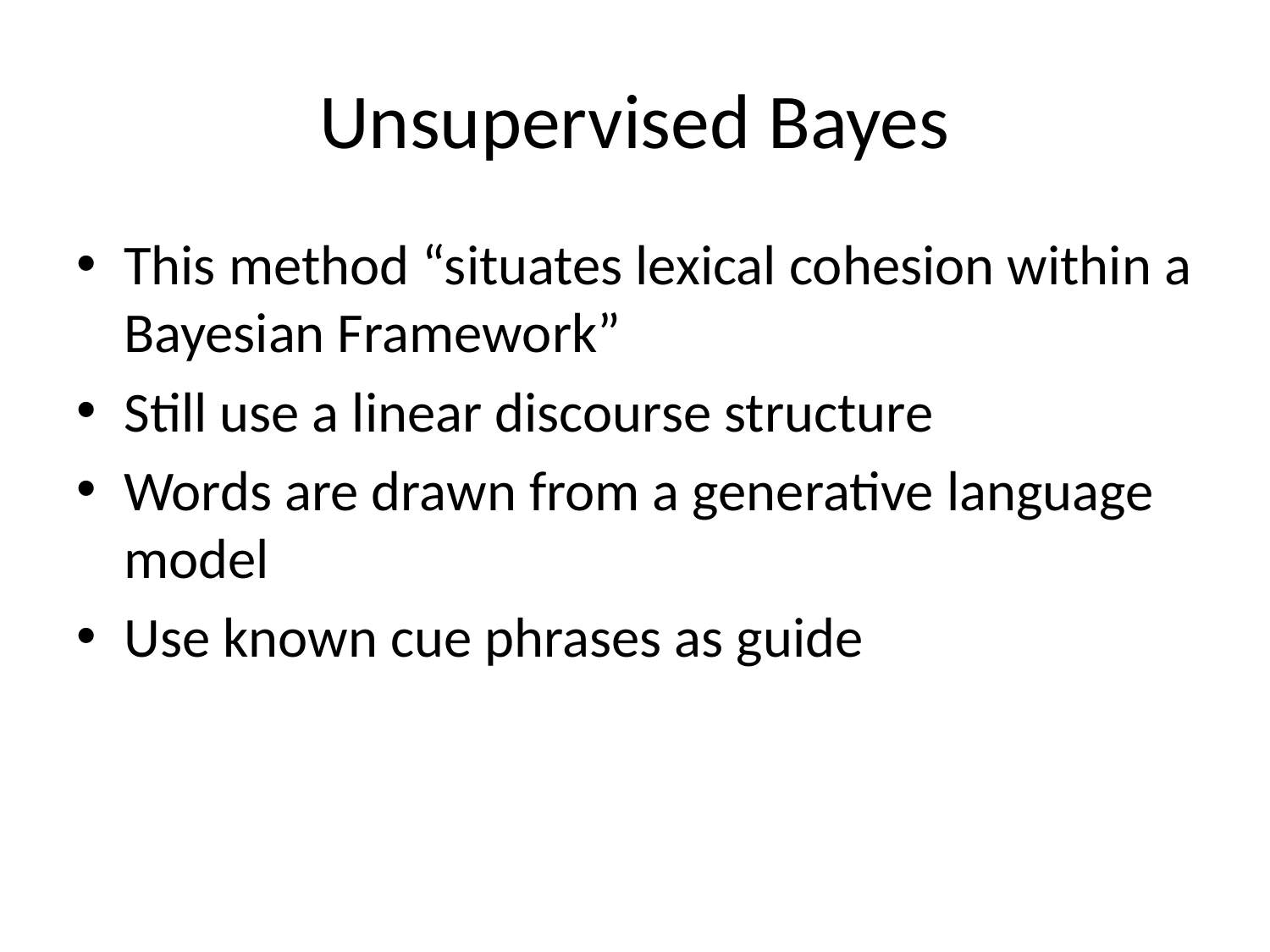

# Unsupervised Bayes
This method “situates lexical cohesion within a Bayesian Framework”
Still use a linear discourse structure
Words are drawn from a generative language model
Use known cue phrases as guide